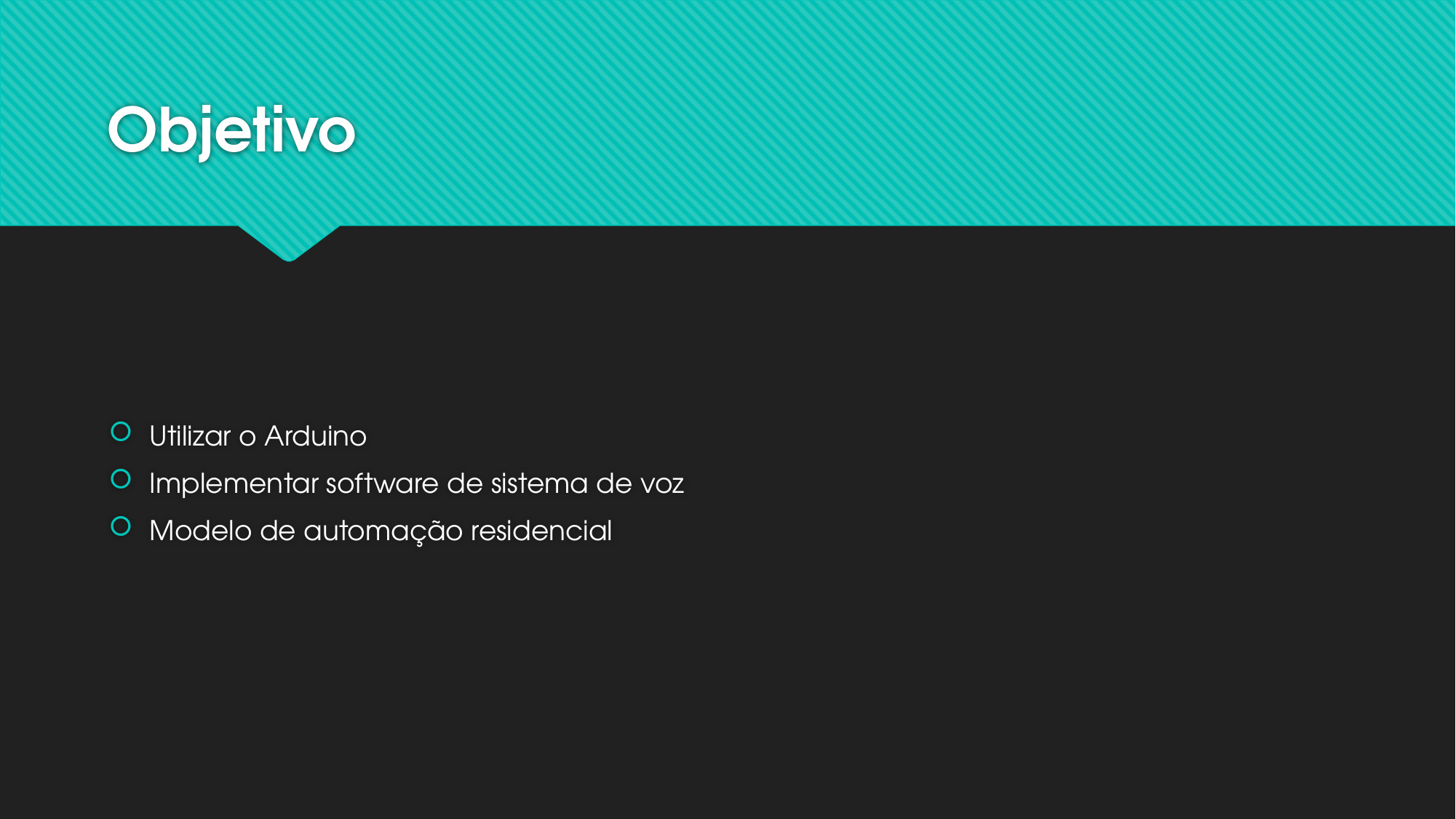

# Objetivo
Utilizar o Arduino
Implementar software de sistema de voz
Modelo de automação residencial